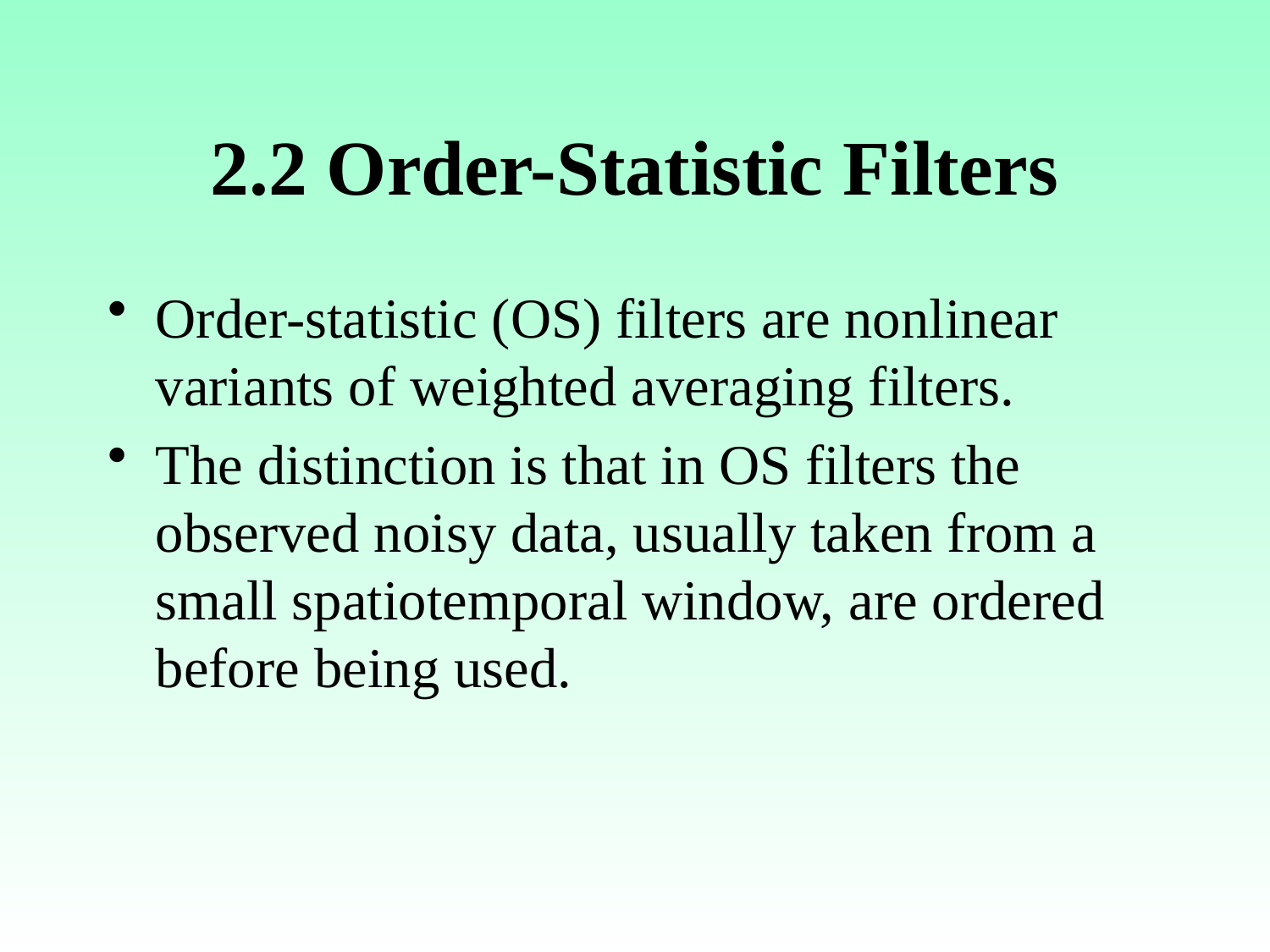

# 2.2 Order-Statistic Filters
Order-statistic (OS) filters are nonlinear variants of weighted averaging filters.
The distinction is that in OS filters the observed noisy data, usually taken from a small spatiotemporal window, are ordered before being used.